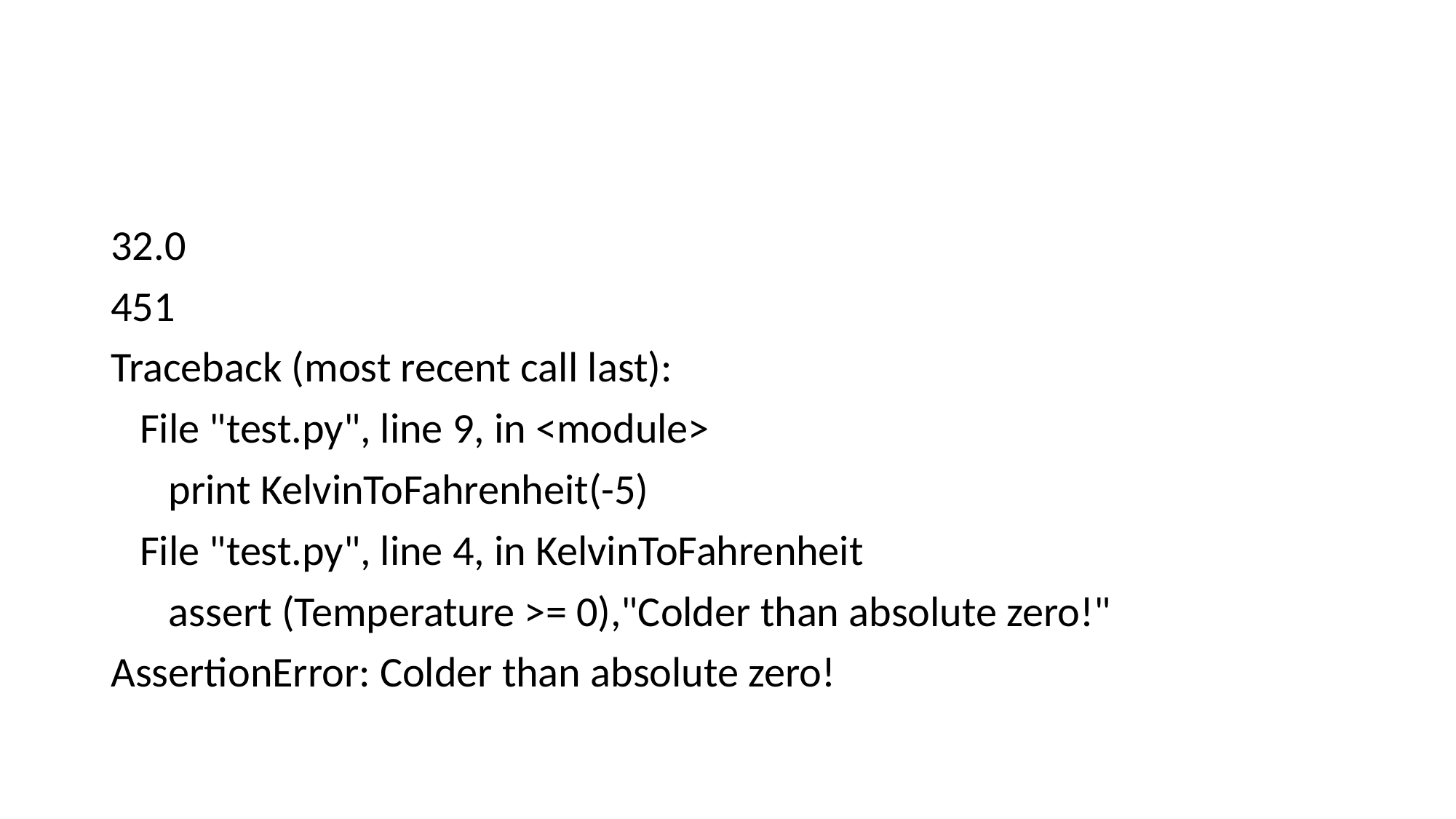

32.0
451
Traceback (most recent call last):
   File "test.py", line 9, in <module>
      print KelvinToFahrenheit(-5)
   File "test.py", line 4, in KelvinToFahrenheit
      assert (Temperature >= 0),"Colder than absolute zero!"
AssertionError: Colder than absolute zero!